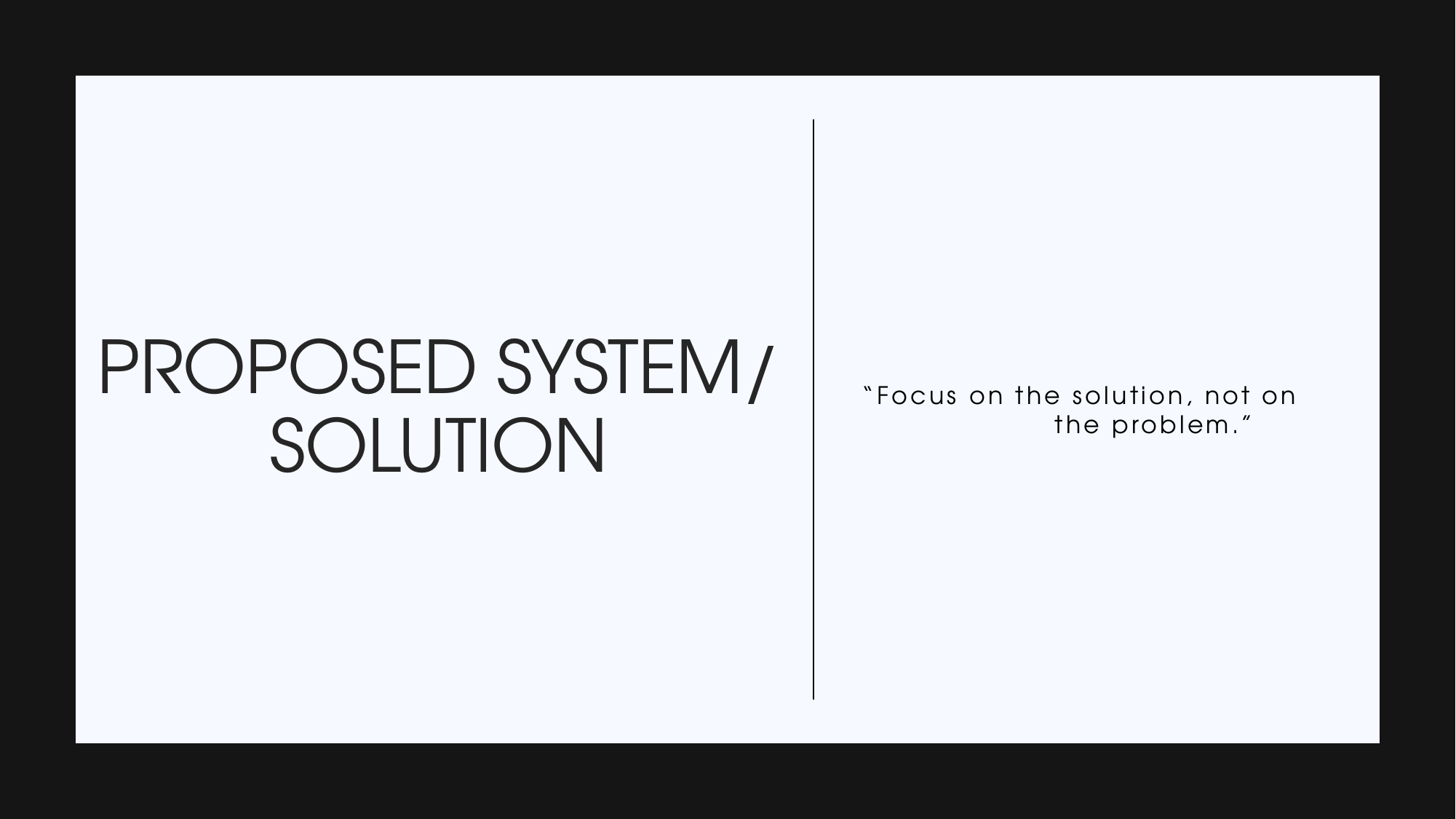

“Focus on the solution, not on                the problem.”
# Proposed system/ solution